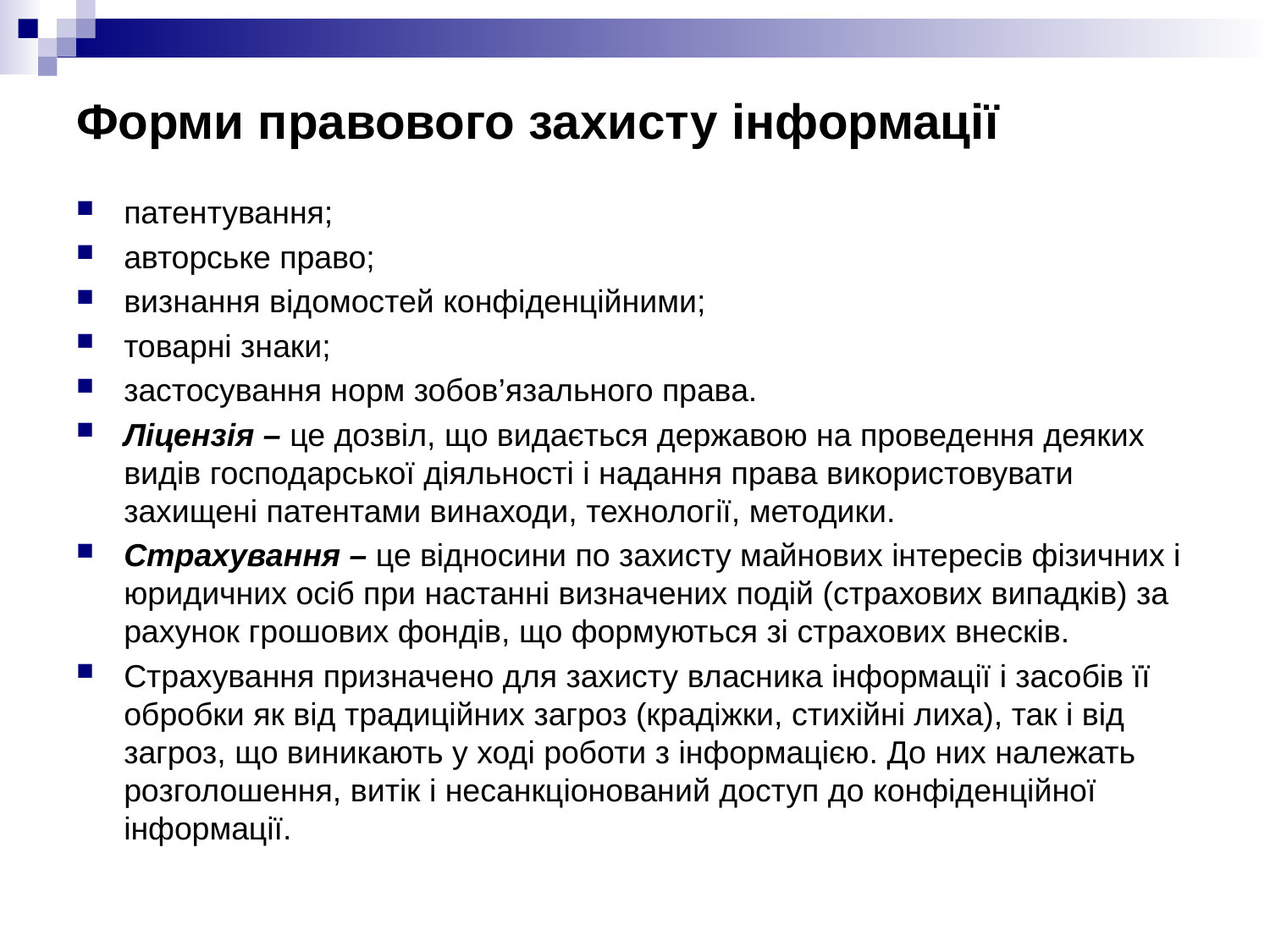

# Форми правового захисту інформації
патентування;
авторське право;
визнання відомостей конфіденційними;
товарні знаки;
застосування норм зобов’язального права.
Ліцензія – це дозвіл, що видається державою на проведення деяких видів господарської діяльності і надання права використовувати захищені патентами винаходи, технології, методики.
Страхування – це відносини по захисту майнових інтересів фізичних і юридичних осіб при настанні визначених подій (страхових випадків) за рахунок грошових фондів, що формуються зі страхових внесків.
Страхування призначено для захисту власника інформації і засобів її обробки як від традиційних загроз (крадіжки, стихійні лиха), так і від загроз, що виникають у ході роботи з інформацією. До них належать розголошення, витік і несанкціонований доступ до конфіденційної інформації.